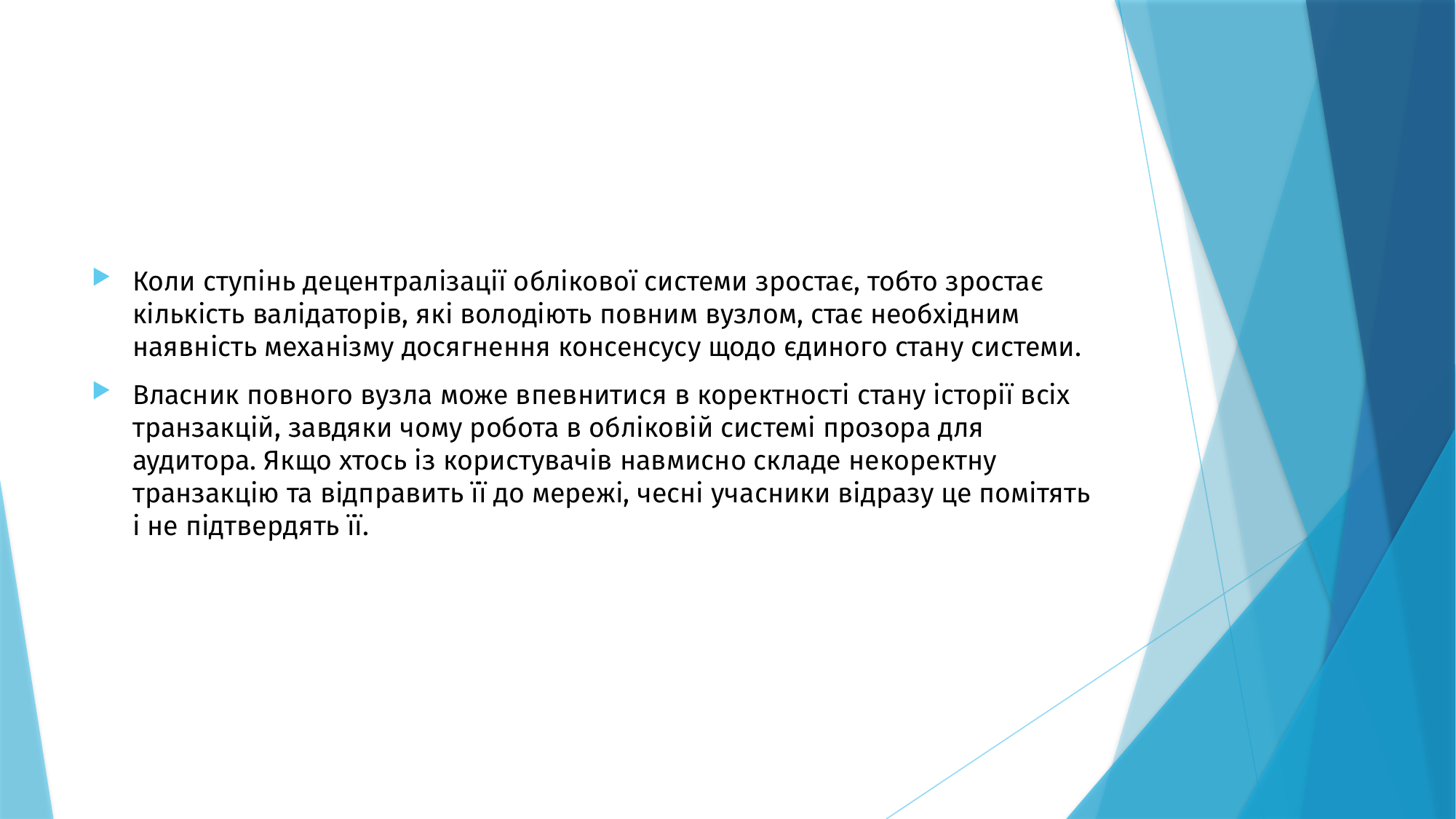

#
Коли ступінь децентралізації облікової системи зростає, тобто зростає кількість валідаторів, які володіють повним вузлом, стає необхідним наявність механізму досягнення консенсусу щодо єдиного стану системи.
Власник повного вузла може впевнитися в коректності стану історії всіх транзакцій, завдяки чому робота в обліковій системі прозора для аудитора. Якщо хтось із користувачів навмисно складе некоректну транзакцію та відправить її до мережі, чесні учасники відразу це помітять і не підтвердять її.